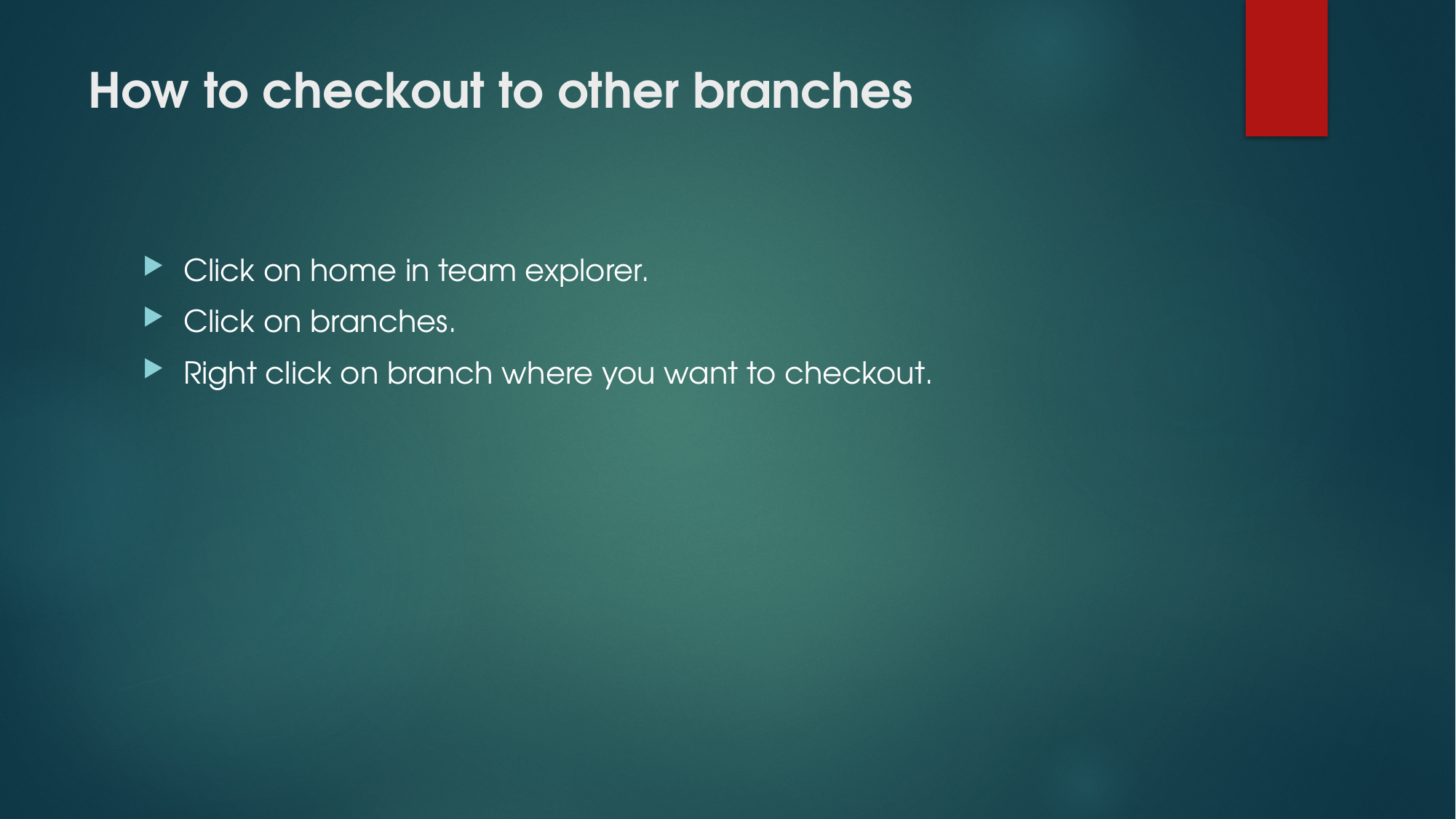

# How to checkout to other branches
Click on home in team explorer.
Click on branches.
Right click on branch where you want to checkout.